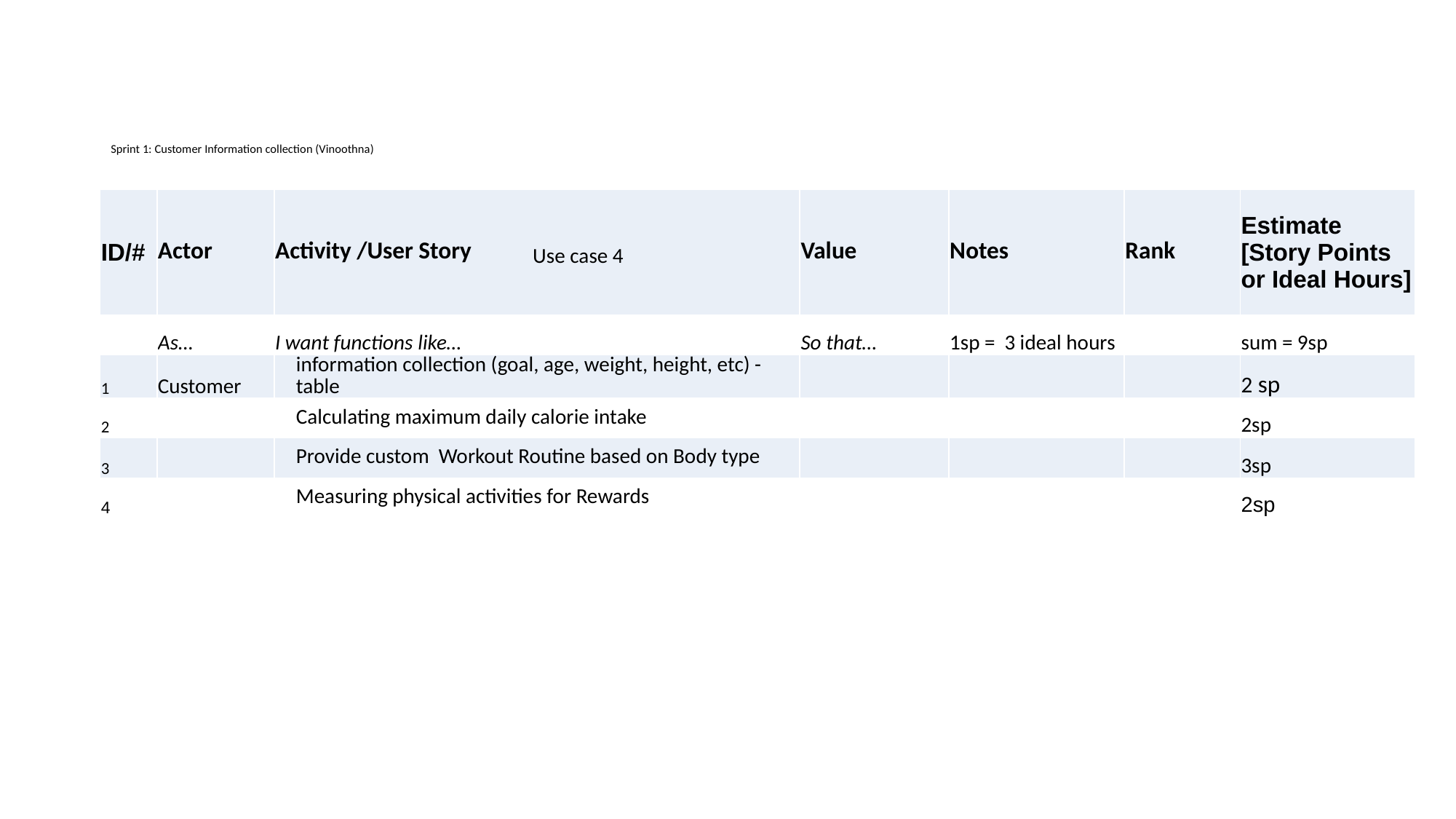

# Sprint 1: Customer Information collection (Vinoothna)
| ID/# | Actor | Activity /User Story | Value | Notes | Rank | Estimate [Story Points or Ideal Hours] |
| --- | --- | --- | --- | --- | --- | --- |
|  | As… | I want functions like… | So that… | 1sp = 3 ideal hours |  | sum = 9sp |
| 1 | Customer | information collection (goal, age, weight, height, etc) - table |  |  |  | 2 sp |
| 2 |  | Calculating maximum daily calorie intake |  |  |  | 2sp |
| 3 |  | Provide custom Workout Routine based on Body type |  |  |  | 3sp |
| 4 |  | Measuring physical activities for Rewards |  |  |  | 2sp |
Use case 4